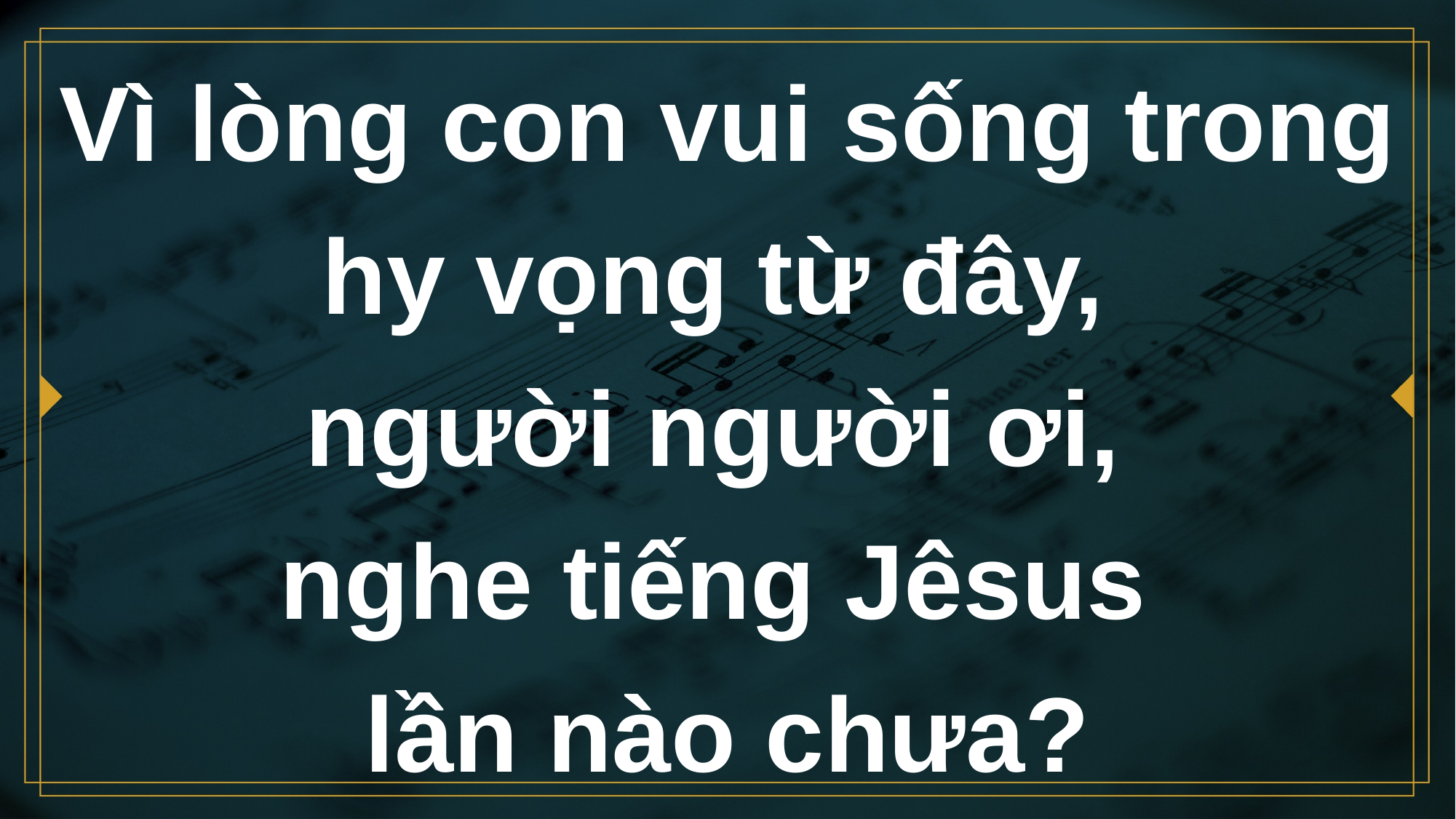

# Vì lòng con vui sống trong hy vọng từ đây, người người ơi, nghe tiếng Jêsus lần nào chưa?